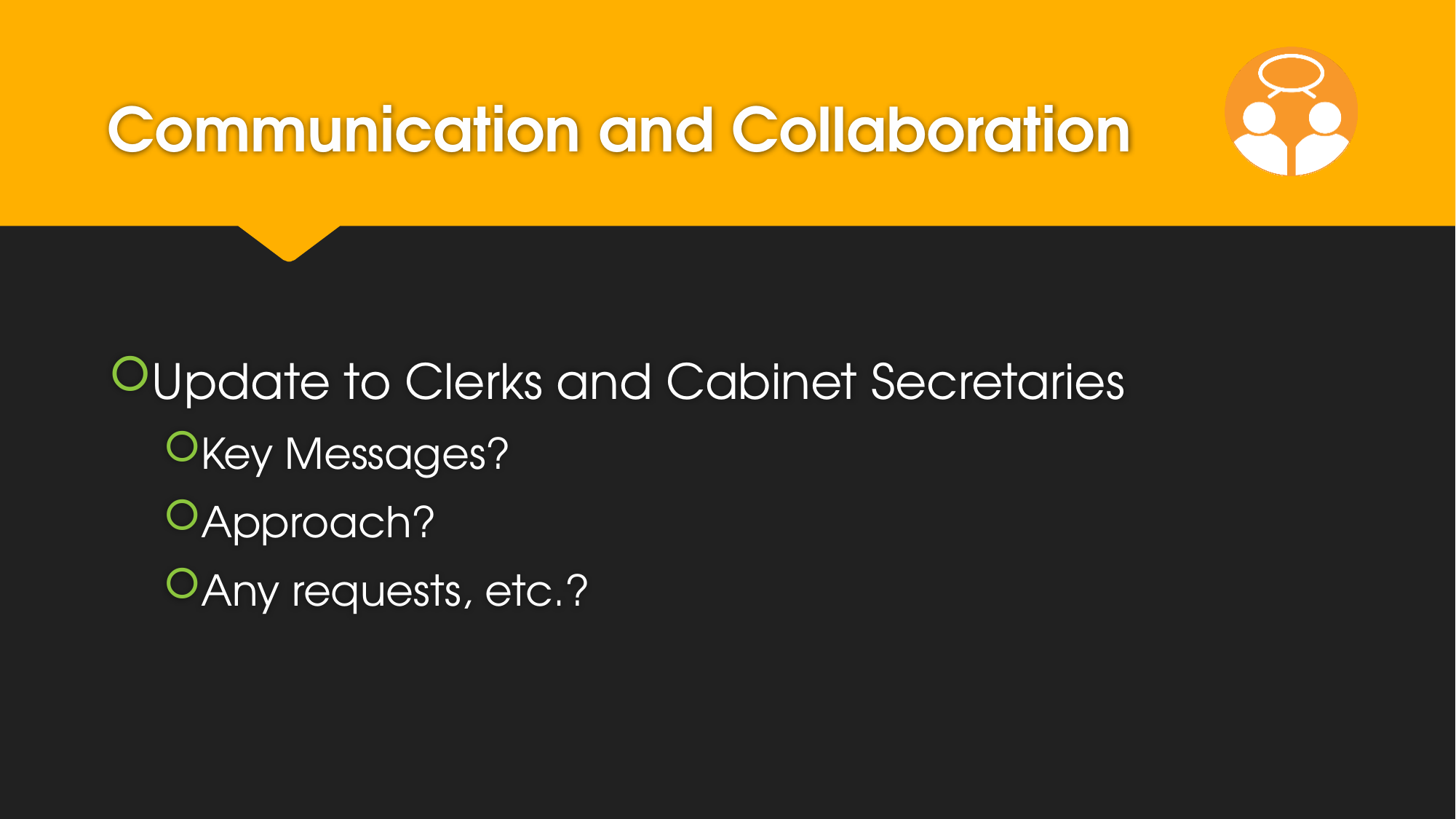

# Communication and Collaboration
Update to Clerks and Cabinet Secretaries
Key Messages?
Approach?
Any requests, etc.?